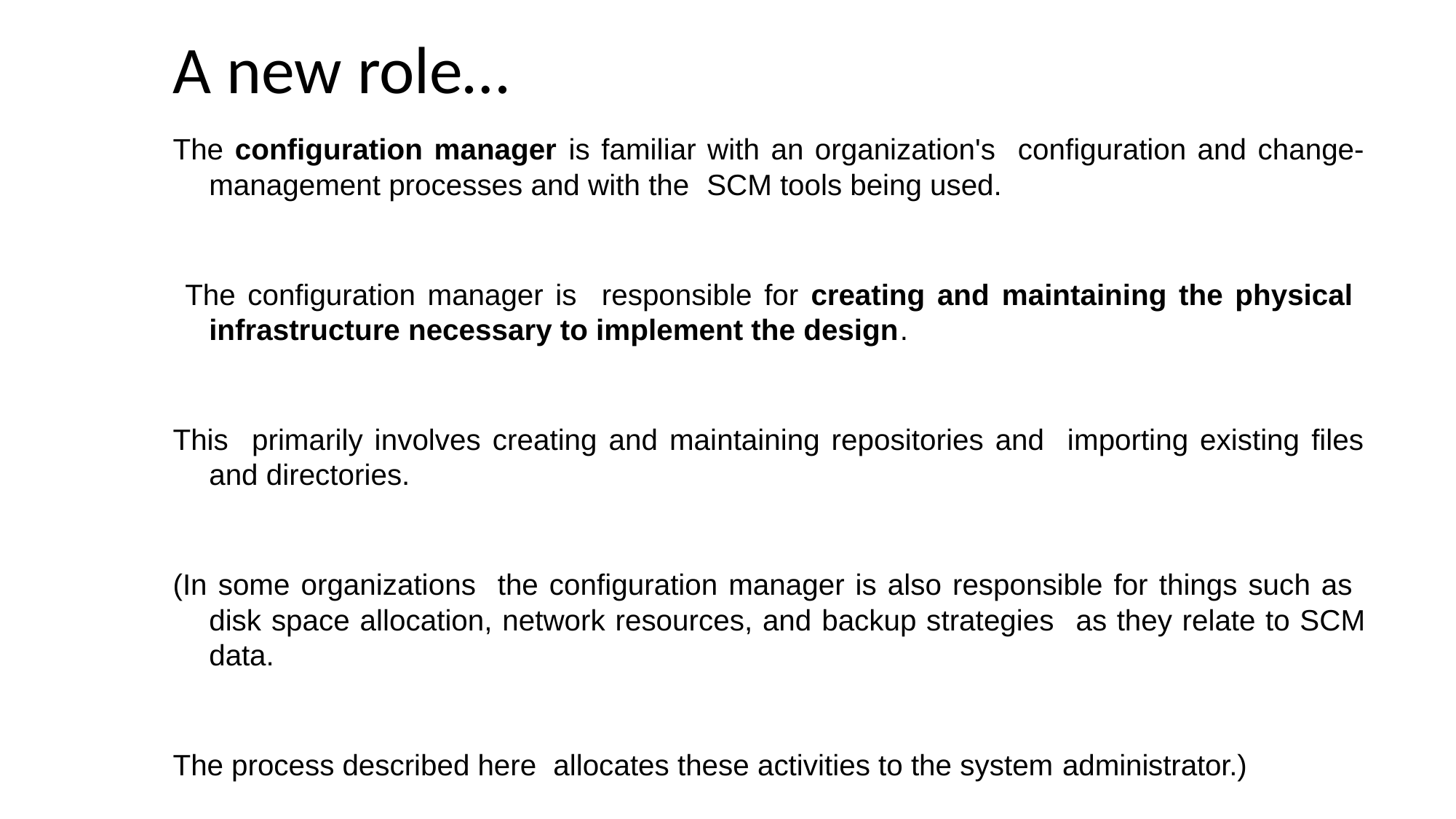

# A new role…
The configuration manager is familiar with an organization's  configuration and change-management processes and with the  SCM tools being used.

 The configuration manager is  responsible for creating and maintaining the physical  infrastructure necessary to implement the design.

This  primarily involves creating and maintaining repositories and  importing existing files and directories.

(In some organizations  the configuration manager is also responsible for things such as  disk space allocation, network resources, and backup strategies  as they relate to SCM data.

The process described here  allocates these activities to the system administrator.)